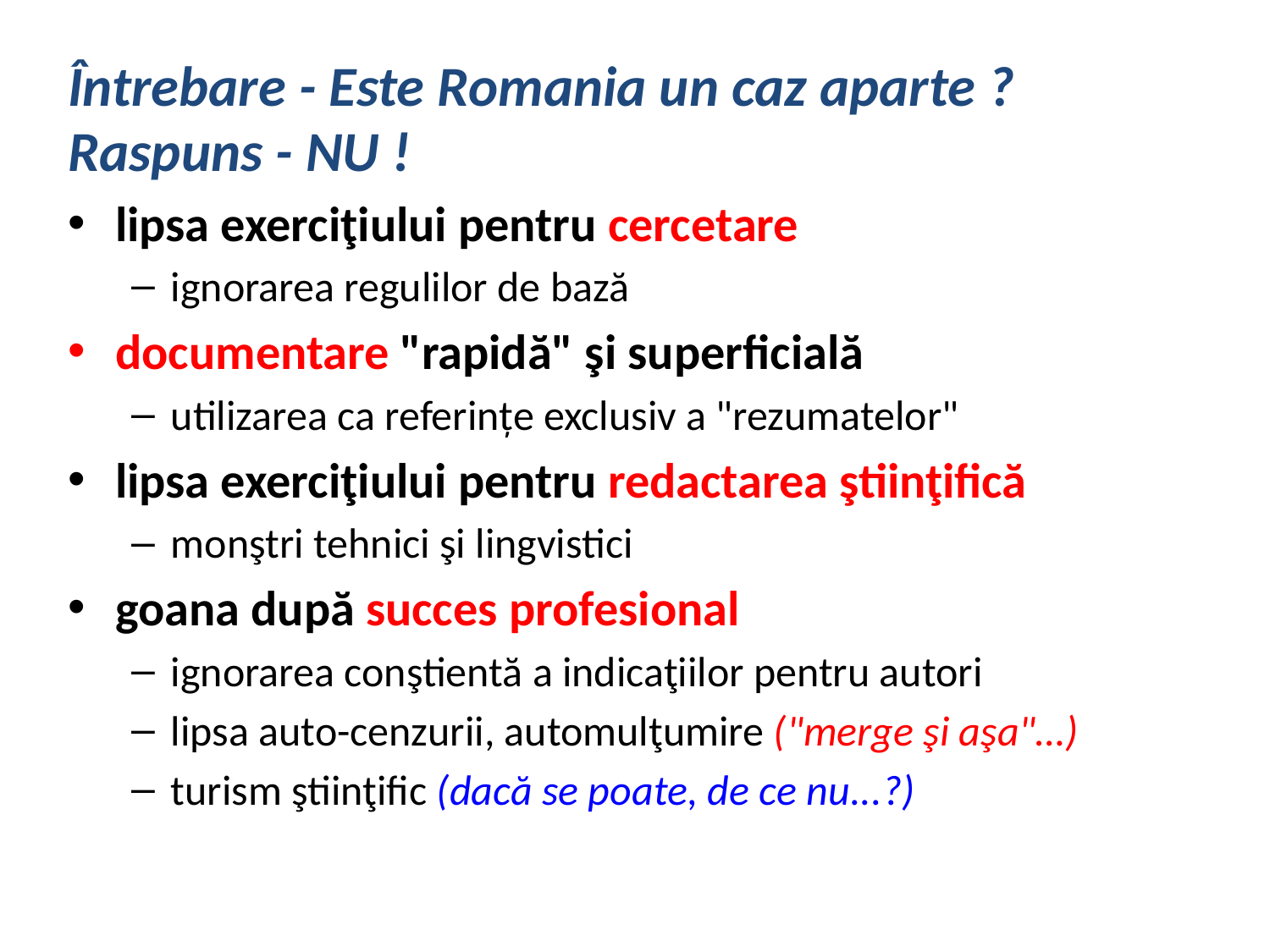

Întrebare - Este Romania un caz aparte ?
Raspuns - NU !
lipsa exerciţiului pentru cercetare
ignorarea regulilor de bază
documentare "rapidă" şi superficială
utilizarea ca referinţe exclusiv a "rezumatelor"
lipsa exerciţiului pentru redactarea ştiinţifică
monştri tehnici şi lingvistici
goana după succes profesional
ignorarea conştientă a indicaţiilor pentru autori
lipsa auto-cenzurii, automulţumire ("merge şi aşa"…)
turism ştiinţific (dacă se poate, de ce nu...?)